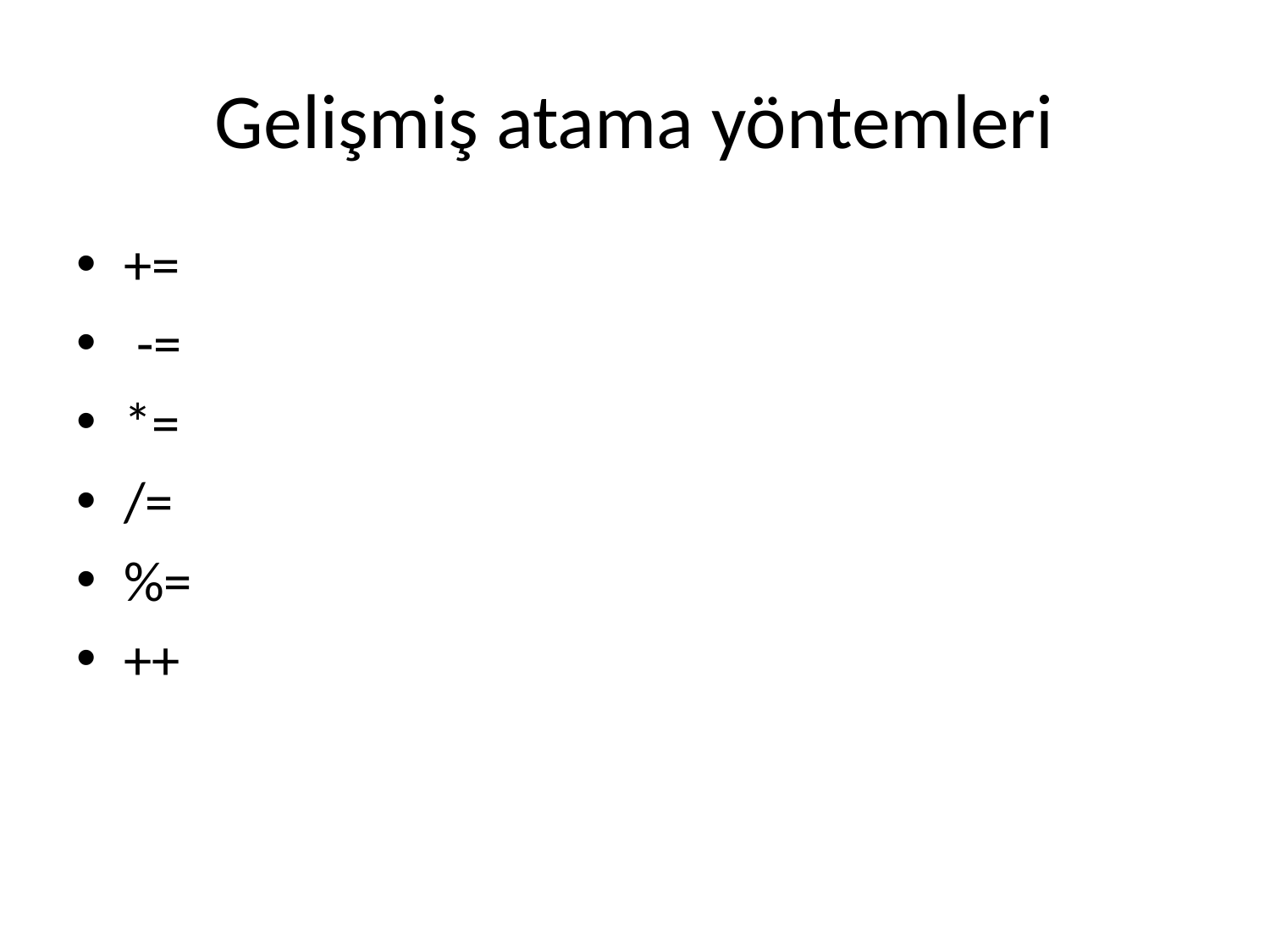

# Gelişmiş atama yöntemleri
+=
 -=
*=
/=
%=
++